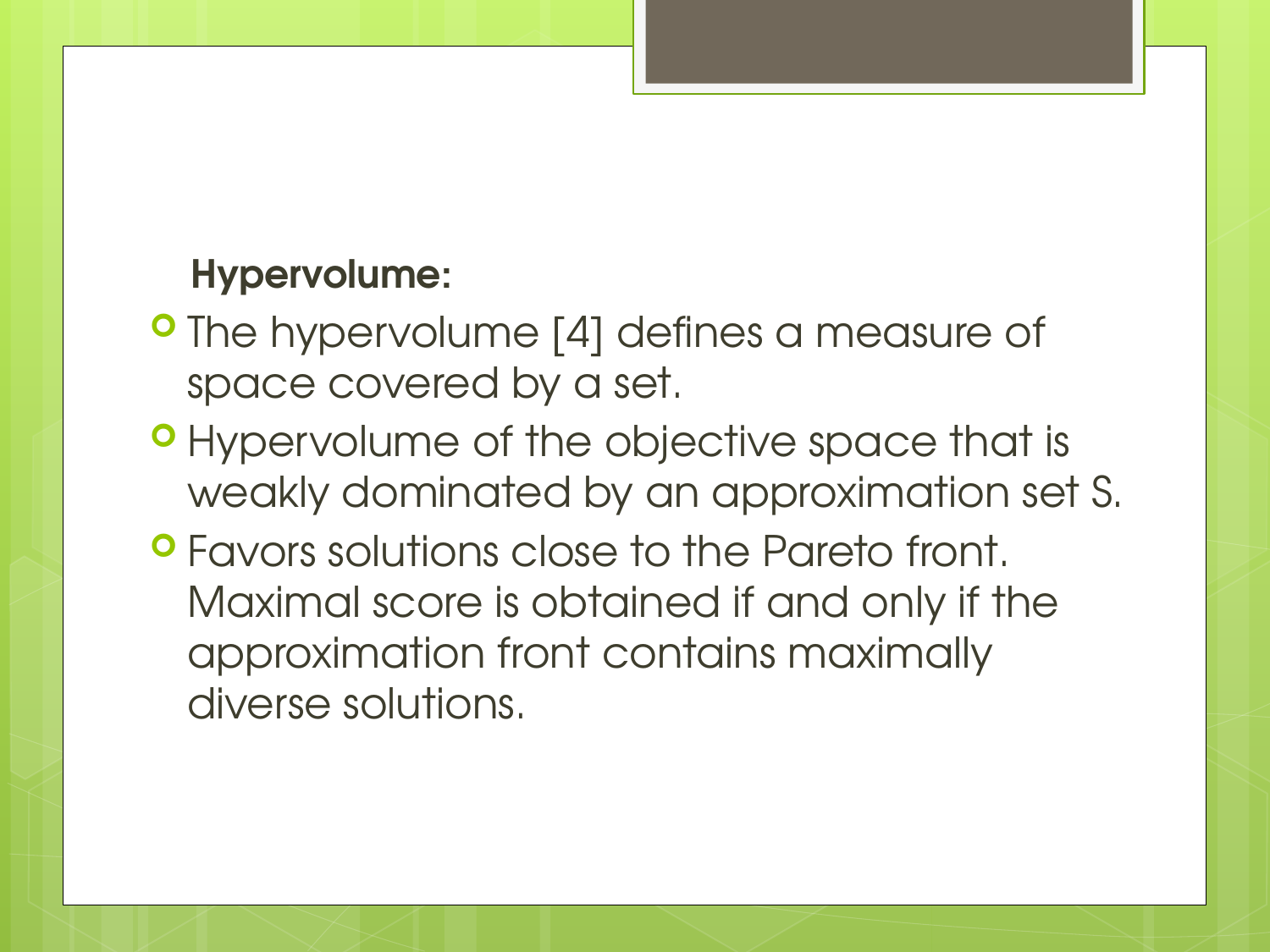

Hypervolume:
The hypervolume [4] defines a measure of space covered by a set.
Hypervolume of the objective space that is weakly dominated by an approximation set S.
Favors solutions close to the Pareto front. Maximal score is obtained if and only if the approximation front contains maximally diverse solutions.